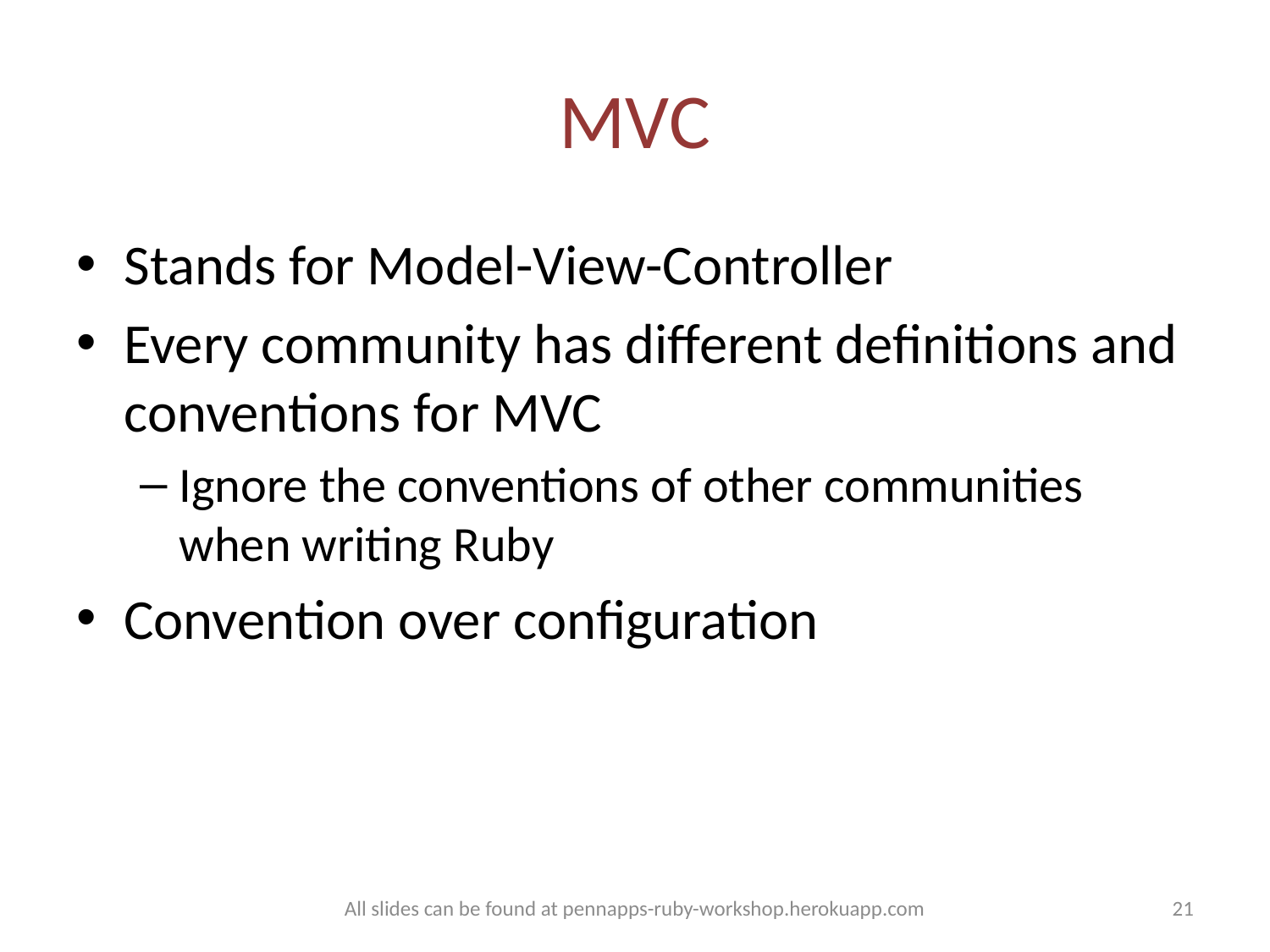

# MVC
Stands for Model-View-Controller
Every community has different definitions and conventions for MVC
Ignore the conventions of other communities when writing Ruby
Convention over configuration
All slides can be found at pennapps-ruby-workshop.herokuapp.com
21